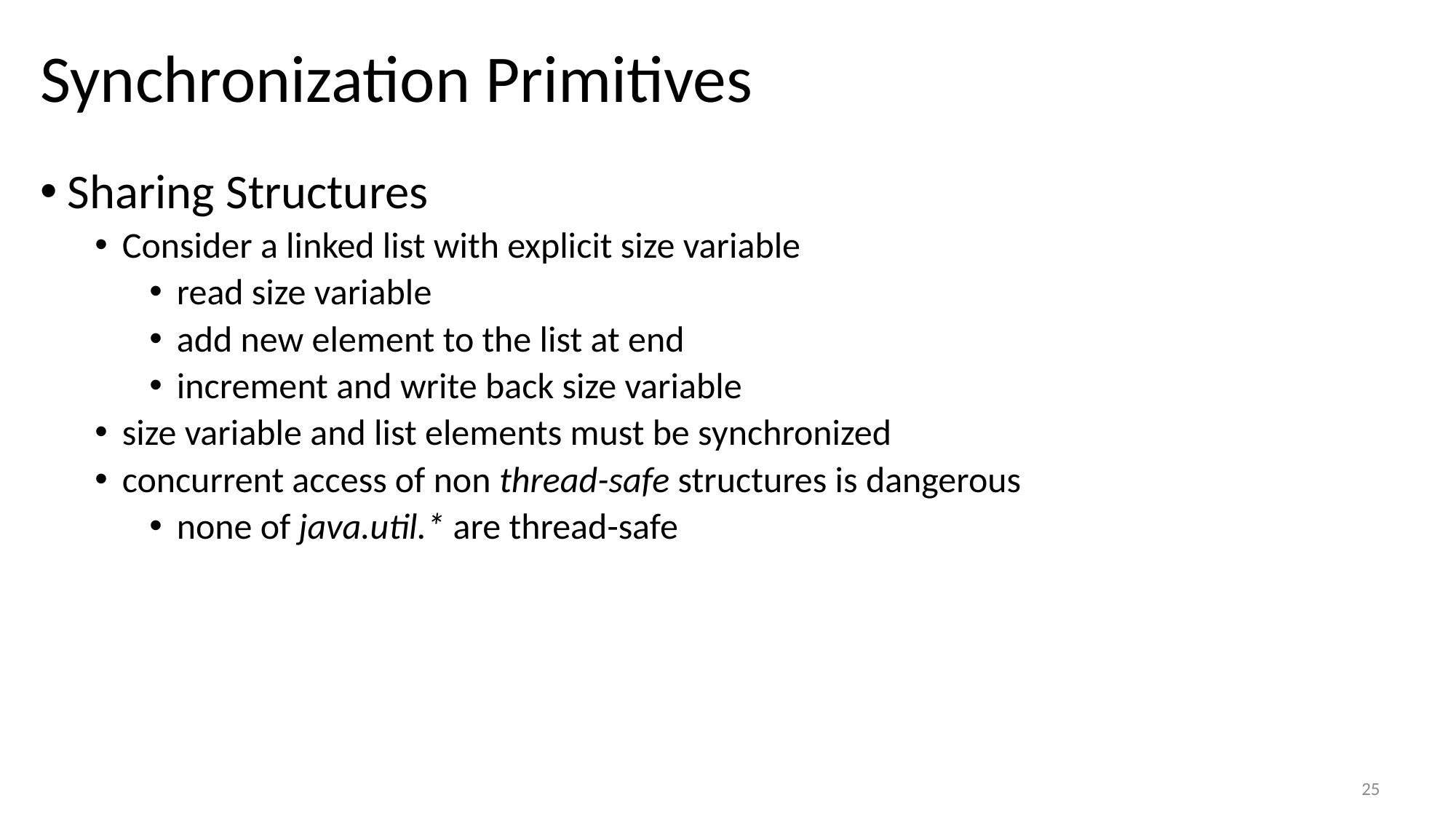

# Synchronization Primitives
Sharing Structures
Consider a linked list with explicit size variable
read size variable
add new element to the list at end
increment and write back size variable
size variable and list elements must be synchronized
concurrent access of non thread-safe structures is dangerous
none of java.util.* are thread-safe